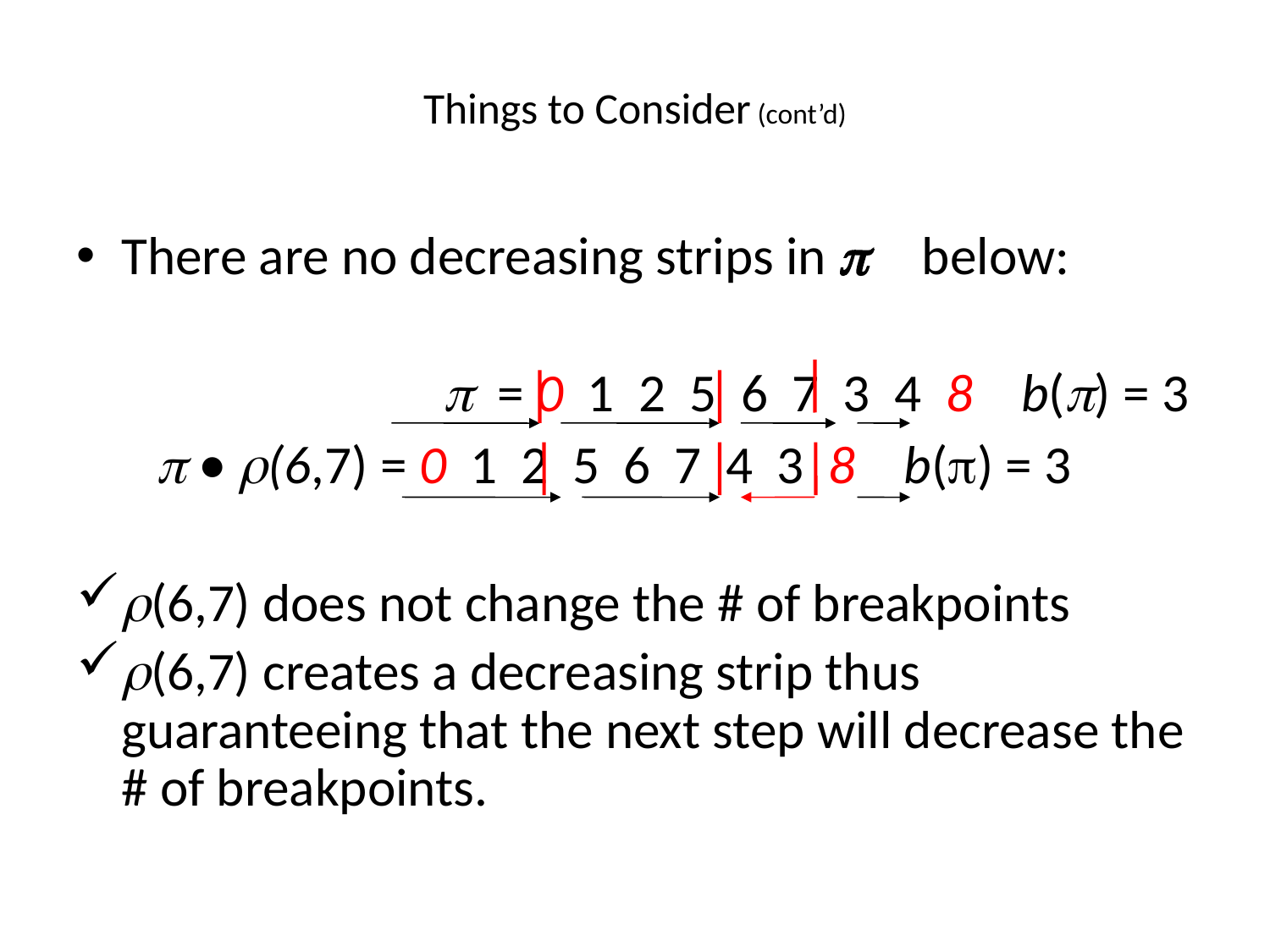

# Things to Consider (cont’d)
There are no decreasing strips in π  below:

	            π  = 0  1  2  5  6  7  3  4  8    b(π) = 3
   π • ρ(6,7) = 0  1  2  5  6  7  4  3  8    b(π) = 3

ρ(6,7) does not change the # of breakpoints
ρ(6,7) creates a decreasing strip thus guaranteeing that the next step will decrease the # of breakpoints.